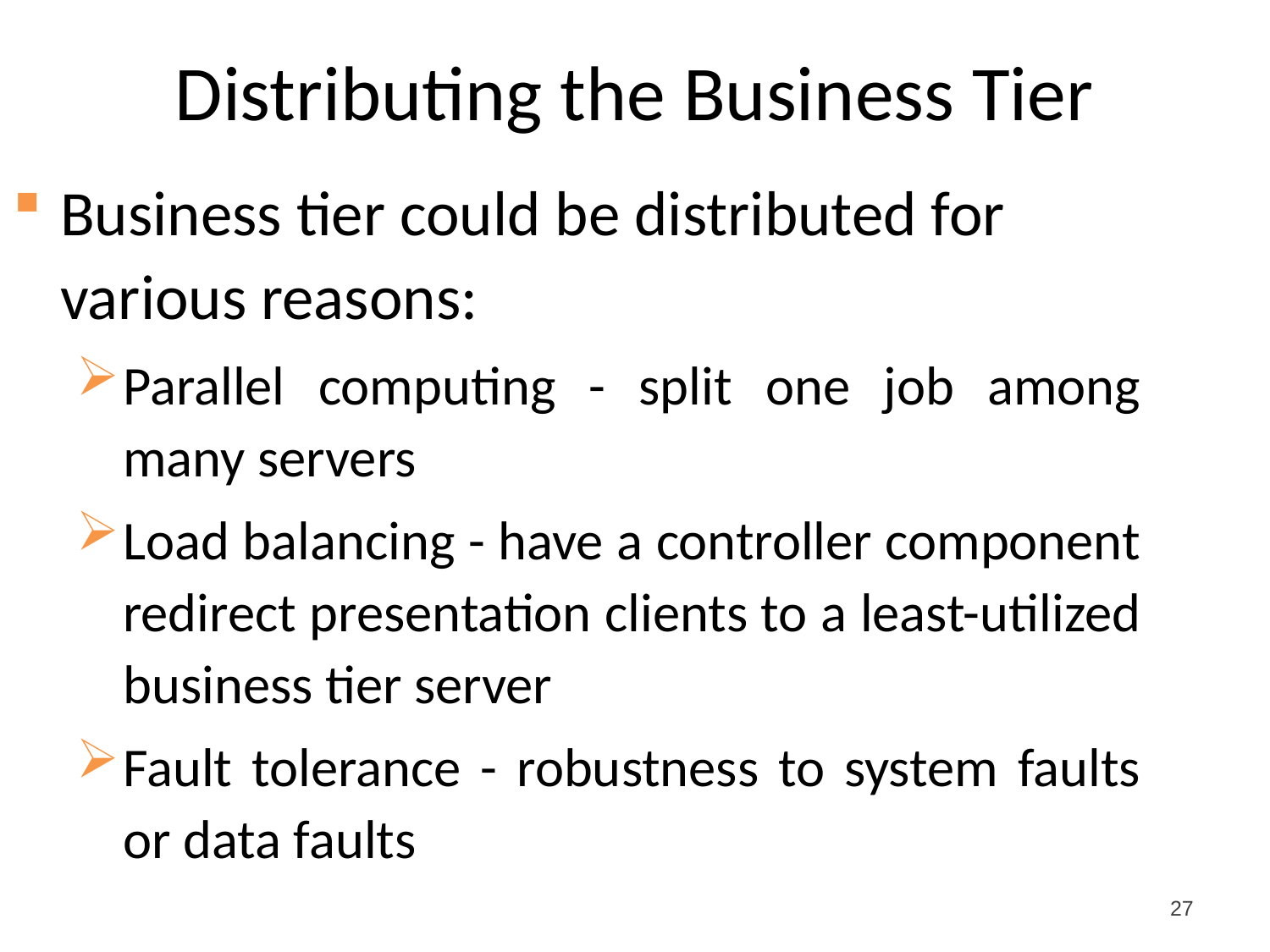

# Distributing the Business Tier
Business tier could be distributed for various reasons:
Parallel computing - split one job among many servers
Load balancing - have a controller component redirect presentation clients to a least-utilized business tier server
Fault tolerance - robustness to system faults or data faults

27